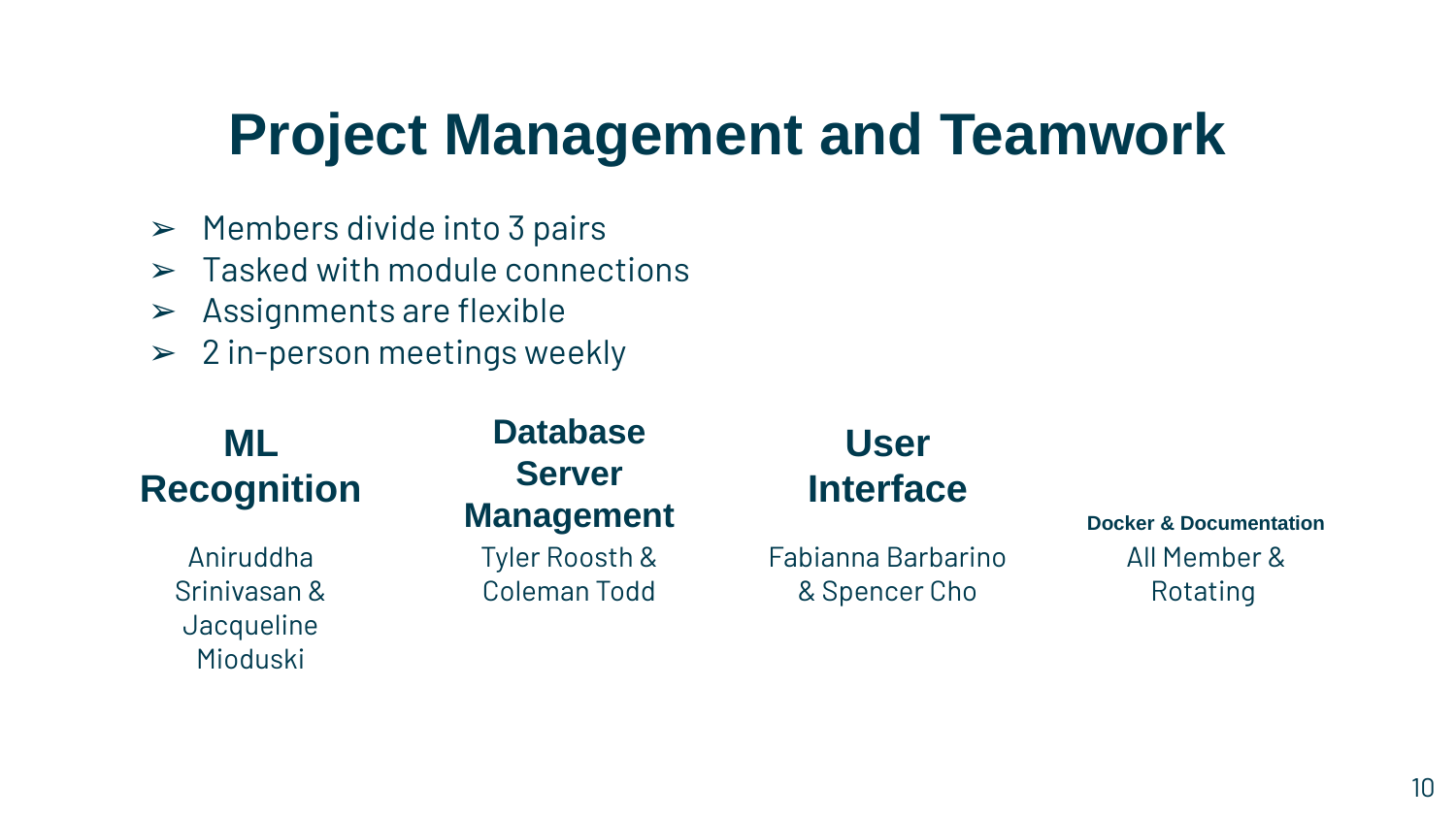

# Project Management and Teamwork
Members divide into 3 pairs
Tasked with module connections
Assignments are flexible
2 in-person meetings weekly
ML Recognition
User Interface
Database Server Management
Docker & Documentation
Aniruddha Srinivasan & Jacqueline Mioduski

Tyler Roosth & Coleman Todd
Fabianna Barbarino & Spencer Cho
All Member & Rotating
10